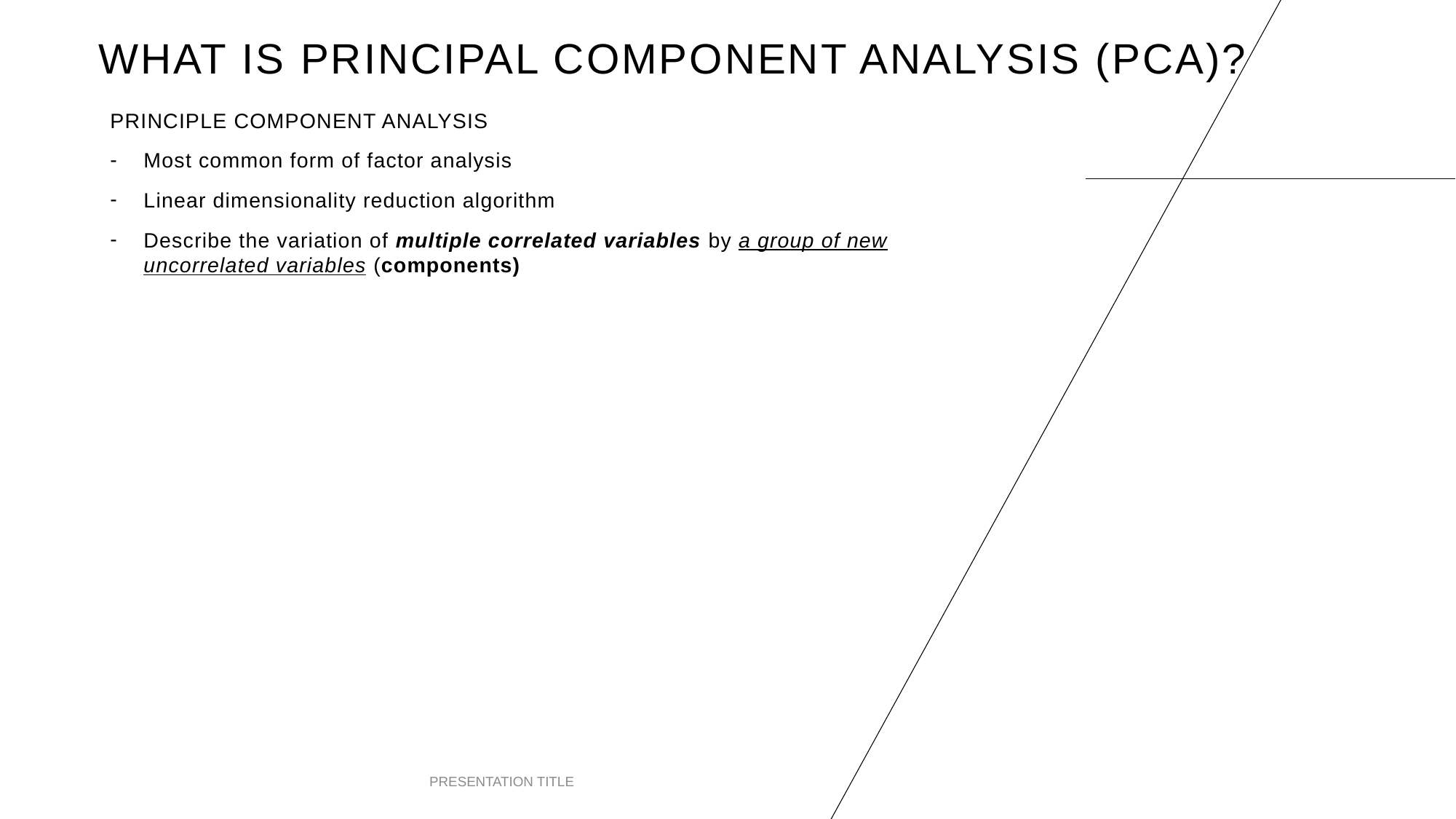

# What is Principal component analysis (pca)?
PRINCIPLE COMPONENT ANALYSIS
Most common form of factor analysis
Linear dimensionality reduction algorithm
Describe the variation of multiple correlated variables by a group of new uncorrelated variables (components)

PRESENTATION TITLE
8